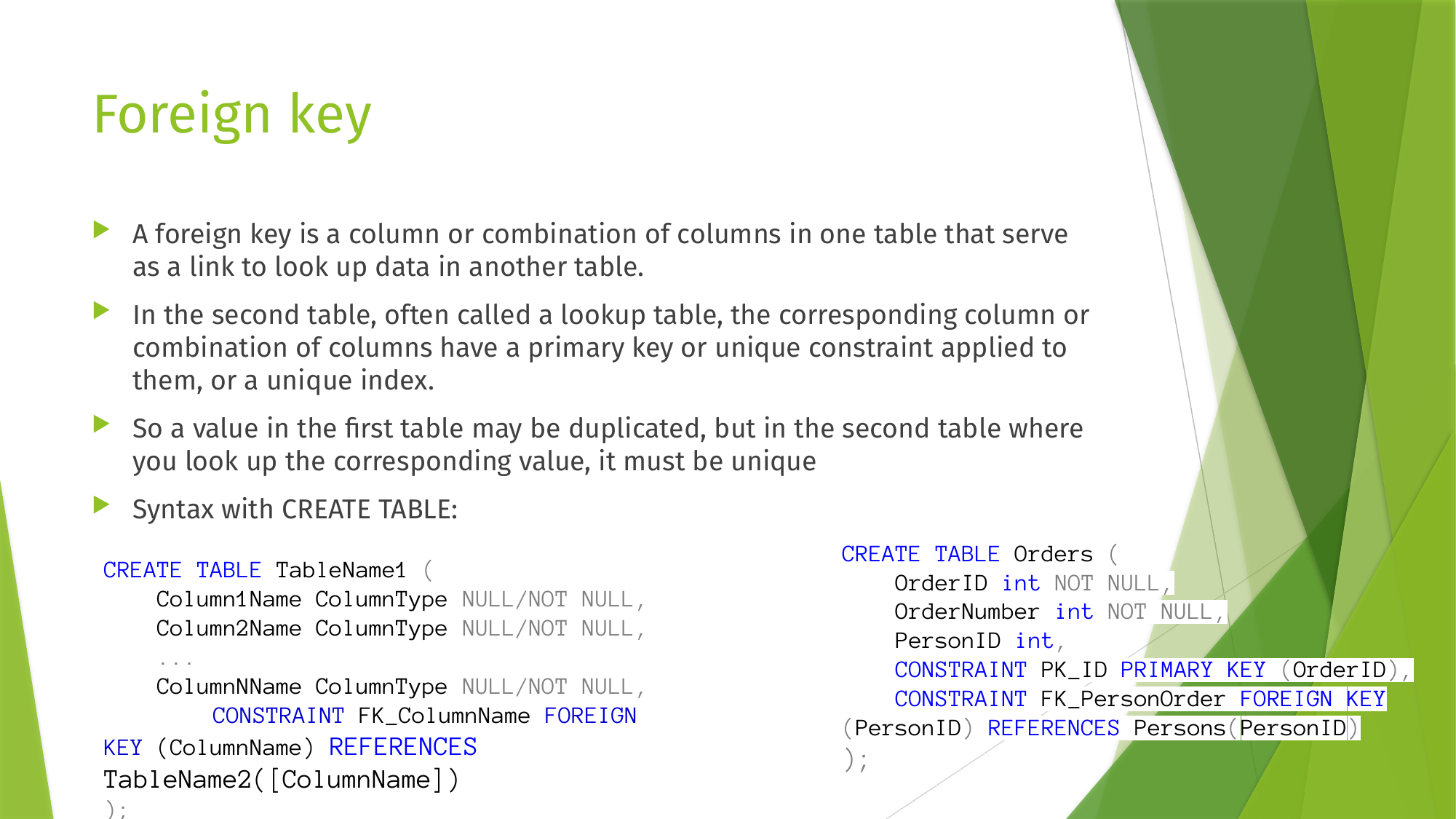

# Foreign key
A foreign key is a column or combination of columns in one table that serve as a link to look up data in another table.
In the second table, often called a lookup table, the corresponding column or combination of columns have a primary key or unique constraint applied to them, or a unique index.
So a value in the first table may be duplicated, but in the second table where you look up the corresponding value, it must be unique
Syntax with CREATE TABLE:

CREATE TABLE Orders (
    OrderID int NOT NULL,
    OrderNumber int NOT NULL,
    PersonID int,
    CONSTRAINT PK_ID PRIMARY KEY (OrderID),
    CONSTRAINT FK_PersonOrder FOREIGN KEY (PersonID) REFERENCES Persons(PersonID)
);
CREATE TABLE TableName1 (
    Column1Name ColumnType NULL/NOT NULL,
    Column2Name ColumnType NULL/NOT NULL,
    ...
    ColumnNName ColumnType NULL/NOT NULL,
    	CONSTRAINT FK_ColumnName FOREIGN KEY (ColumnName) REFERENCES TableName2([ColumnName])
);